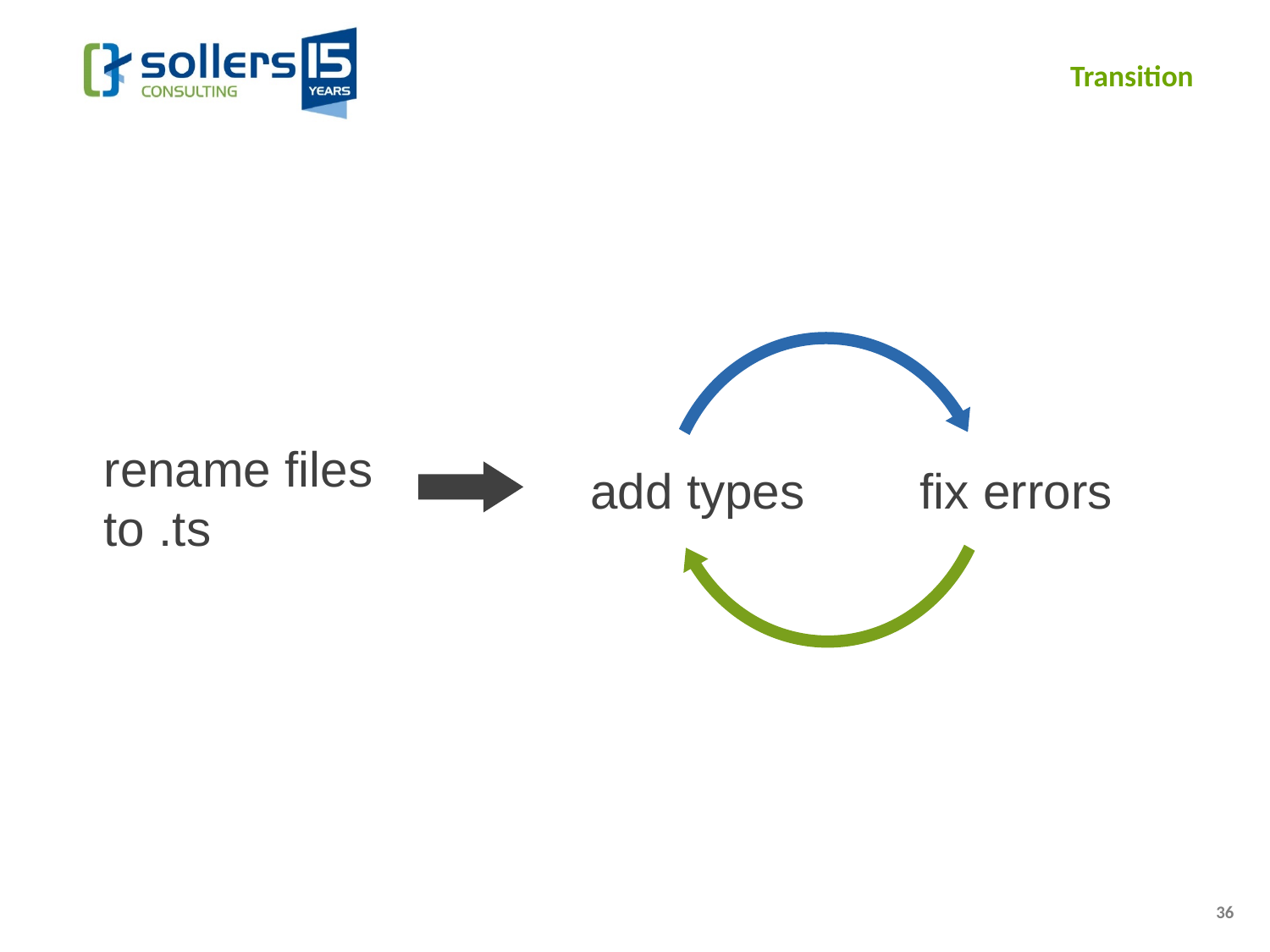

# Transition

fix errors
rename files to .ts
add types